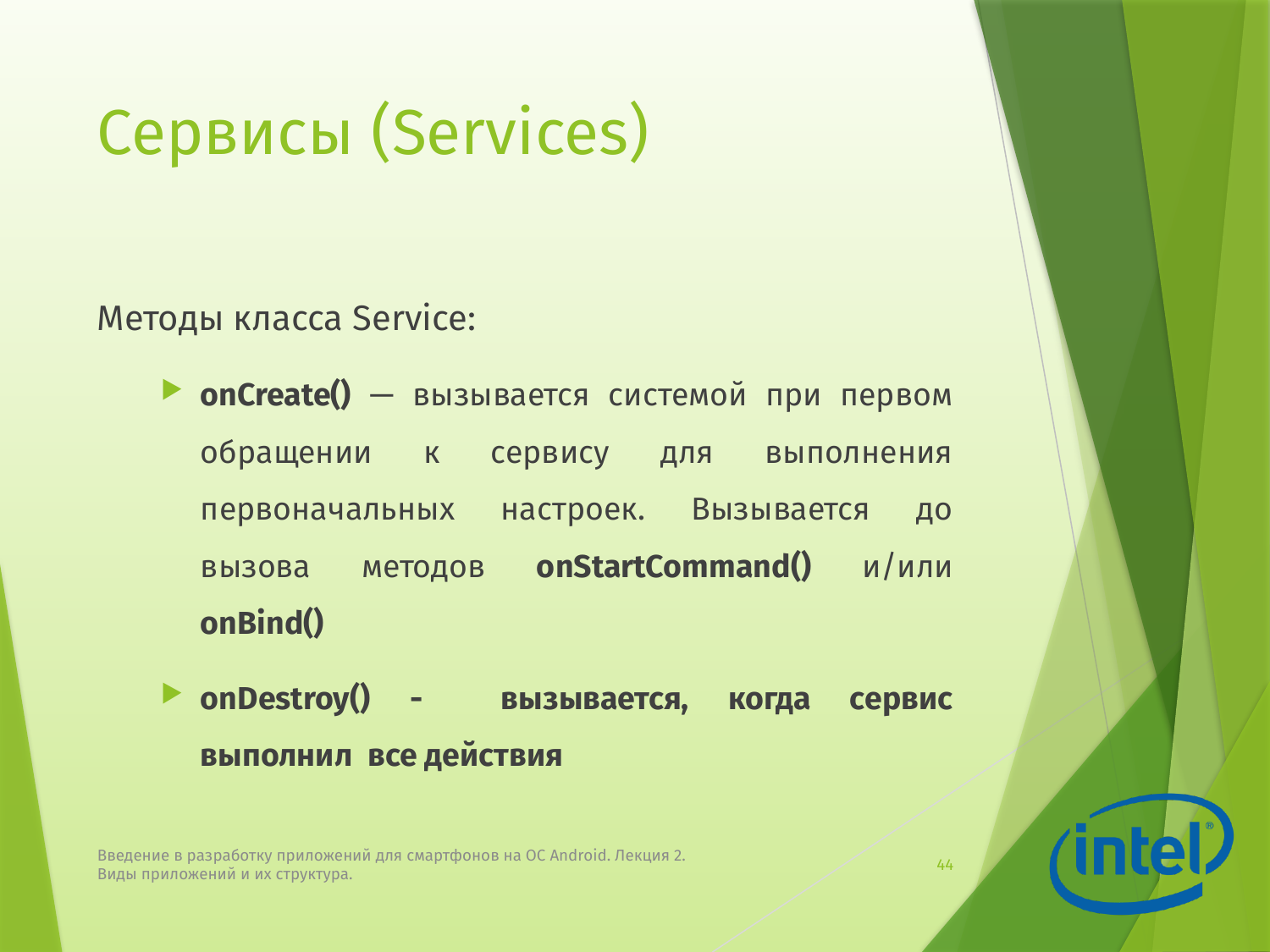

# Сервисы (Services)
Методы класса Service:
onCreate() — вызывается системой при первом обращении к сервису для выполнения первоначальных настроек. Вызывается до вызова методов onStartCommand() и/или onBind()
onDestroy() -  вызывается, когда сервис выполнил  все действия
Введение в разработку приложений для смартфонов на ОС Android. Лекция 2. Виды приложений и их структура.
44